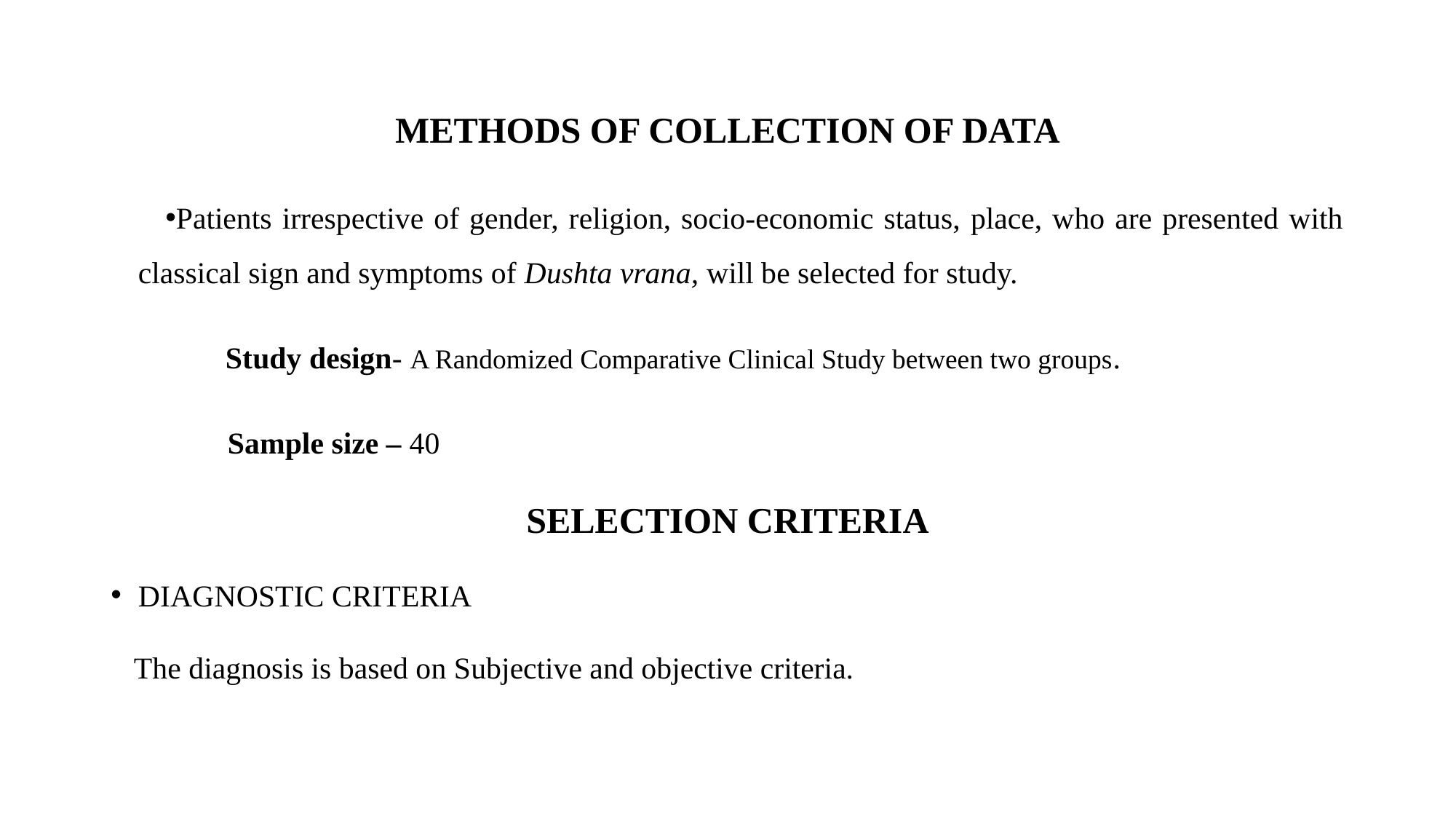

METHODS OF COLLECTION OF DATA
Patients irrespective of gender, religion, socio-economic status, place, who are presented with classical sign and symptoms of Dushta vrana, will be selected for study.
               Study design- A Randomized Comparative Clinical Study between two groups.
 	 Sample size – 40
SELECTION CRITERIA
DIAGNOSTIC CRITERIA
   The diagnosis is based on Subjective and objective criteria.